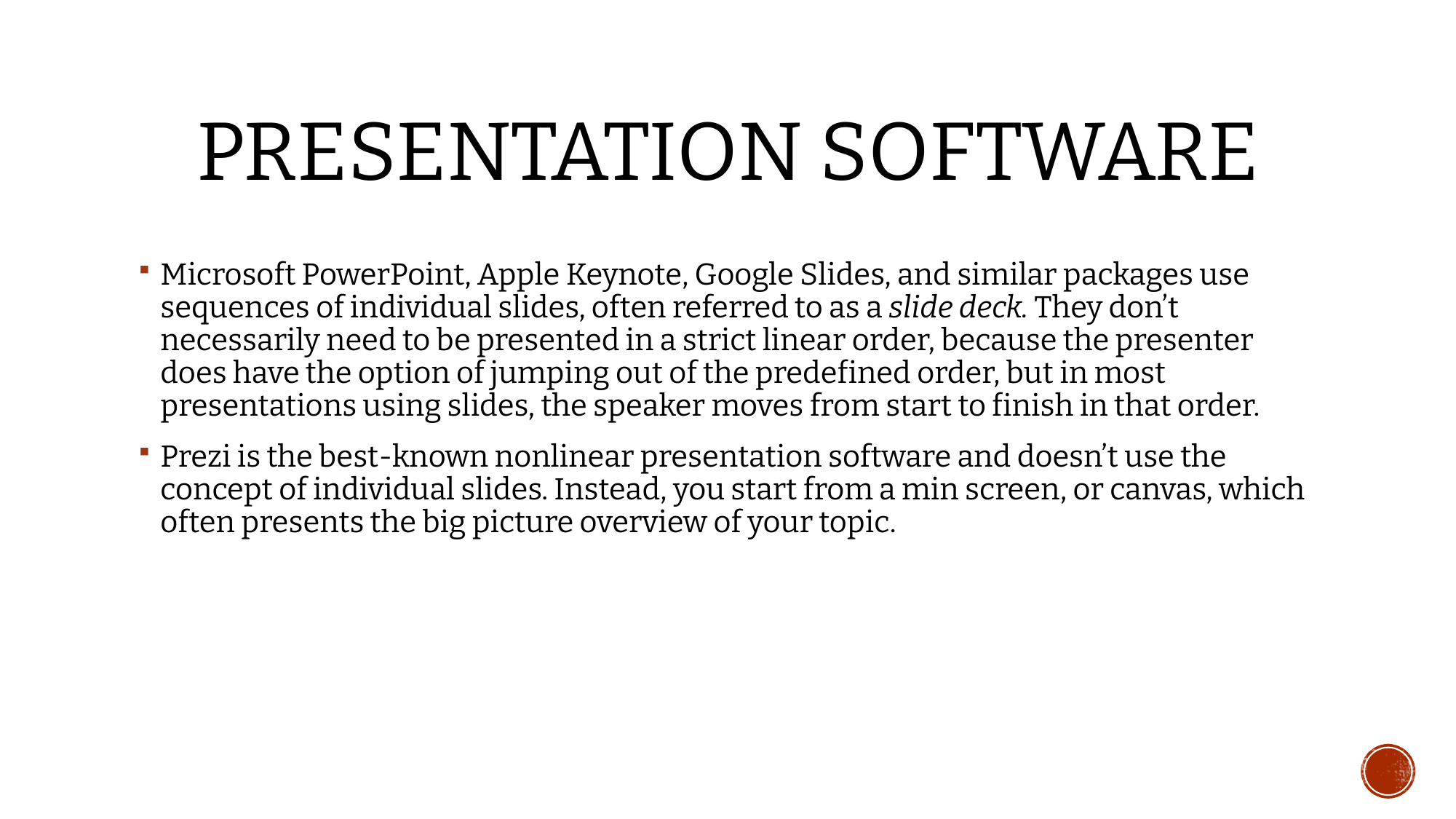

# Presentation software
Microsoft PowerPoint, Apple Keynote, Google Slides, and similar packages use sequences of individual slides, often referred to as a slide deck. They don’t necessarily need to be presented in a strict linear order, because the presenter does have the option of jumping out of the predefined order, but in most presentations using slides, the speaker moves from start to finish in that order.
Prezi is the best-known nonlinear presentation software and doesn’t use the concept of individual slides. Instead, you start from a min screen, or canvas, which often presents the big picture overview of your topic.